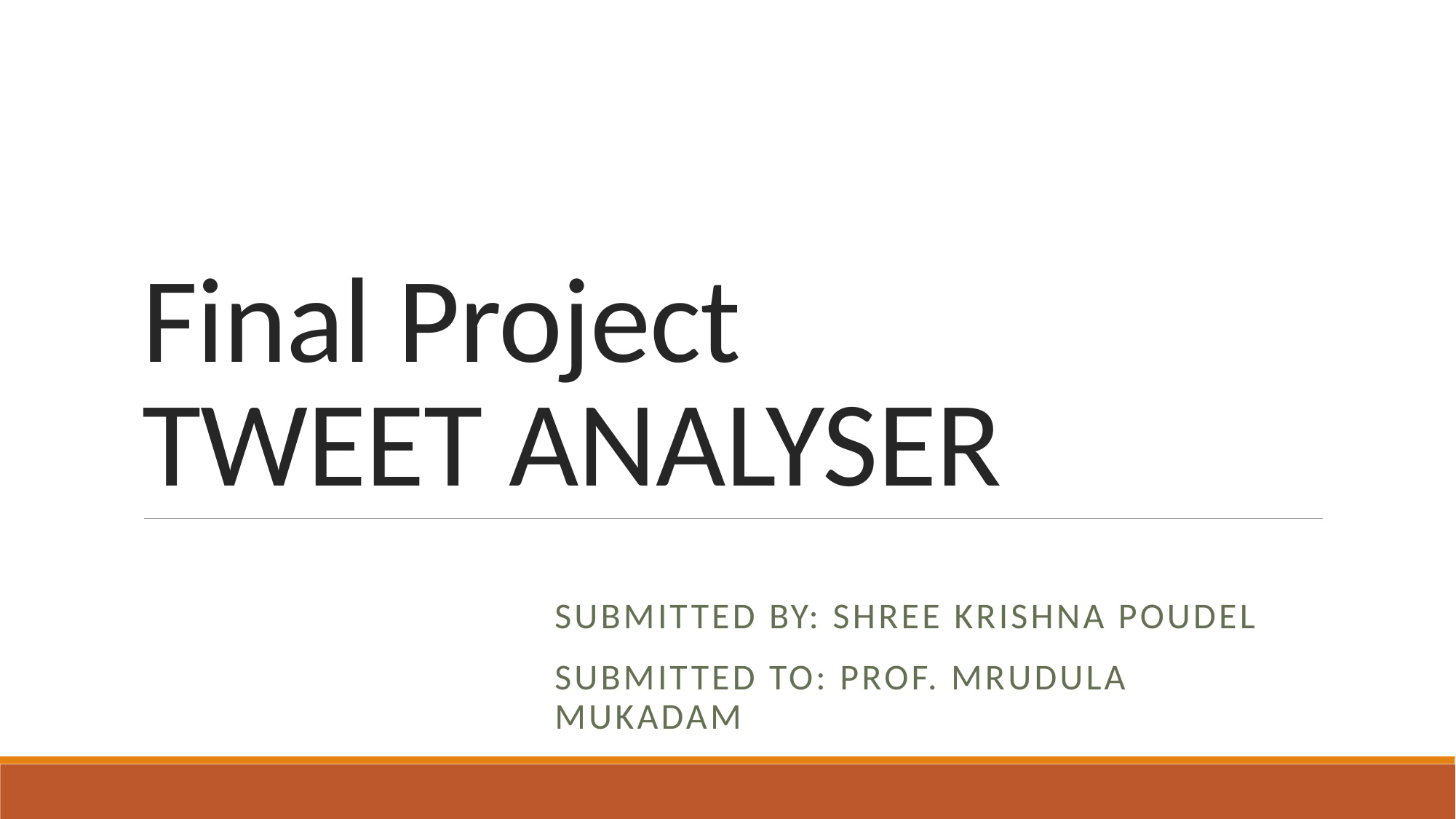

# Final Project TWEET ANALYSER
Submitted By: Shree Krishna Poudel
Submitted To: Prof. Mrudula Mukadam